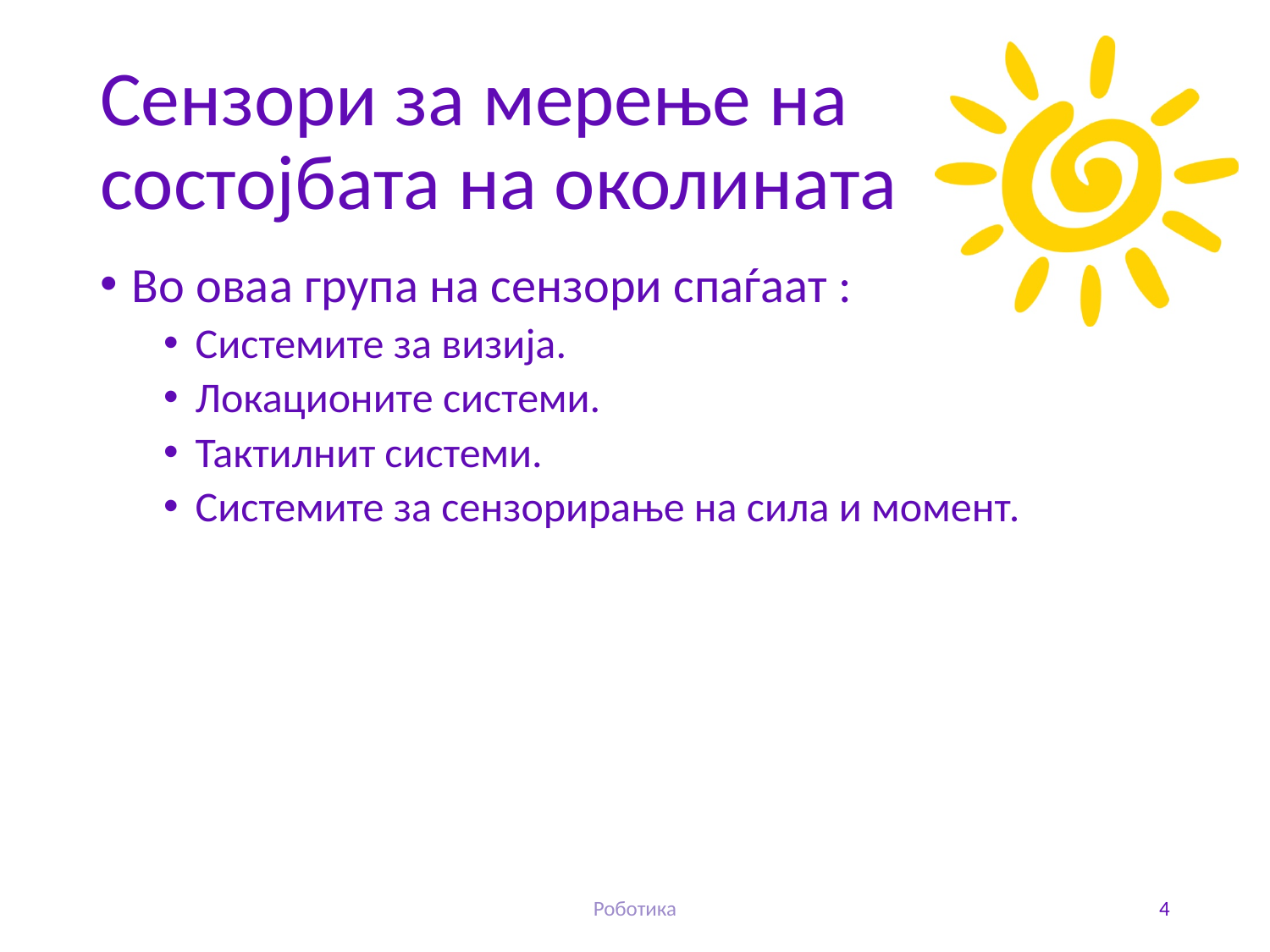

# Сензори за мерење на состојбата на околината
Во оваа група на сензори спаѓаат :
Системите за визија.
Локационите системи.
Тактилнит системи.
Системите за сензорирање на сила и момент.
Роботика
4